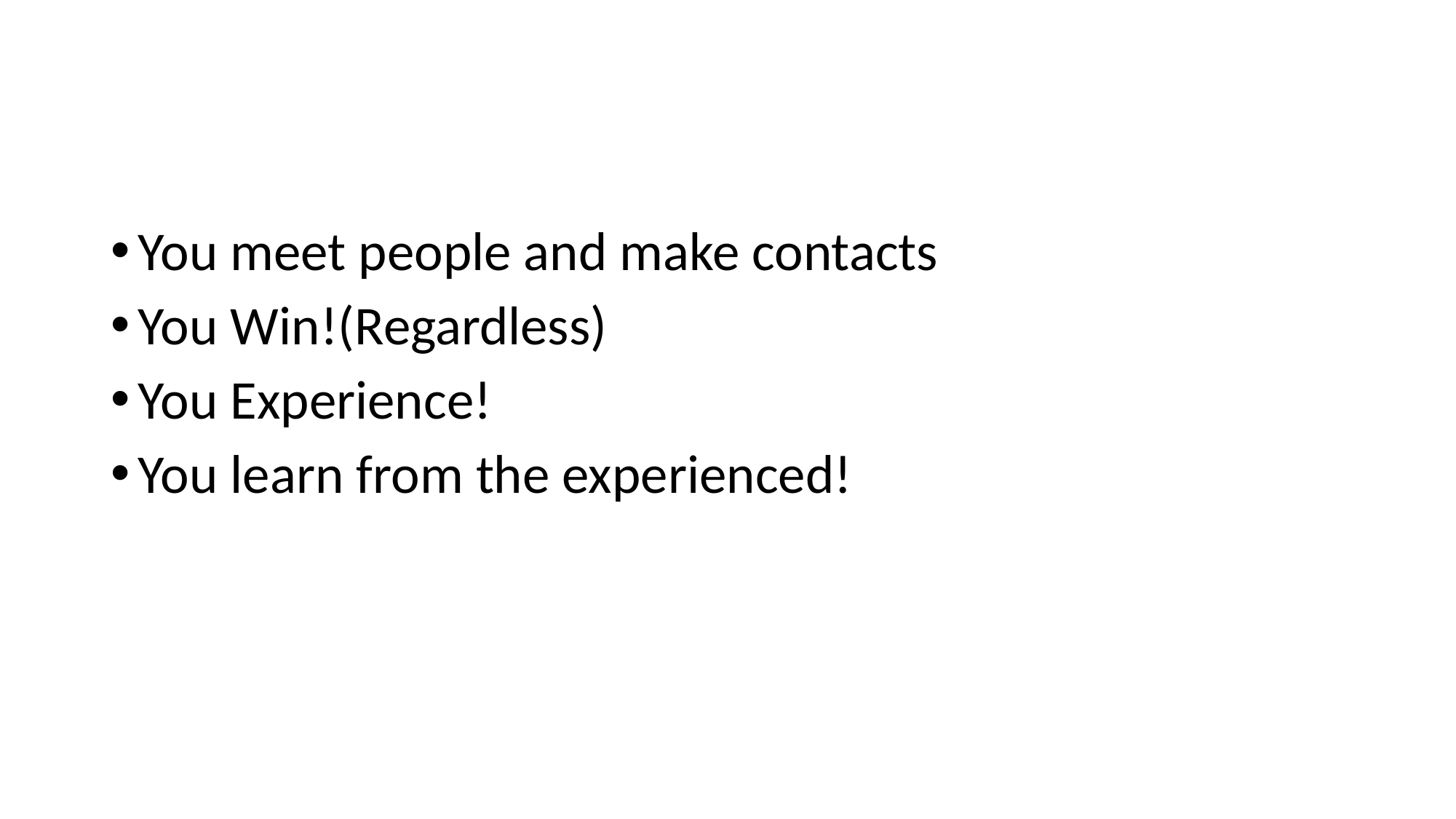

#
You meet people and make contacts
You Win!(Regardless)
You Experience!
You learn from the experienced!